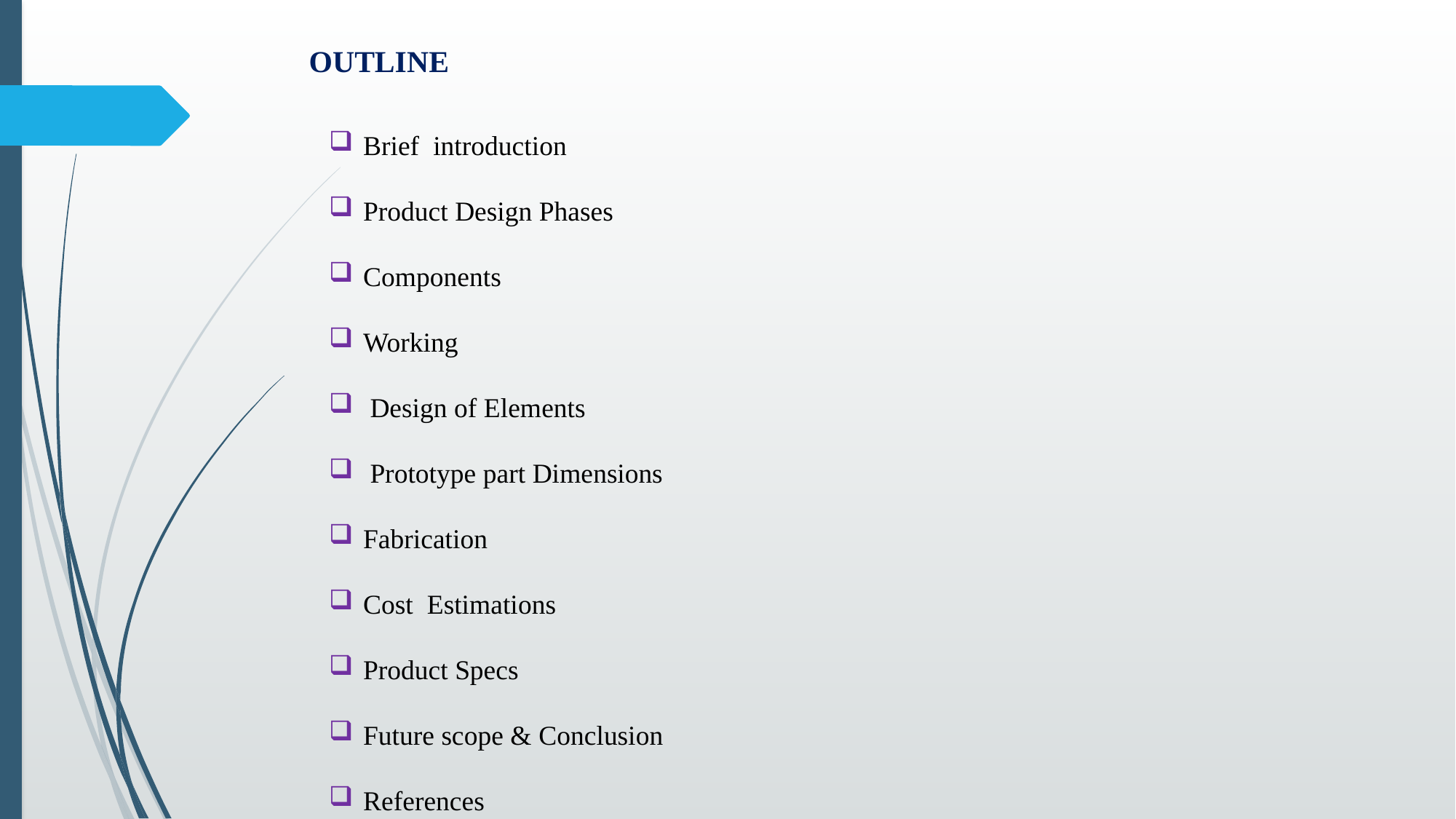

OUTLINE
Brief  introduction
Product Design Phases
Components
Working
 Design of Elements
 Prototype part Dimensions
Fabrication
Cost  Estimations
Product Specs
Future scope & Conclusion
References